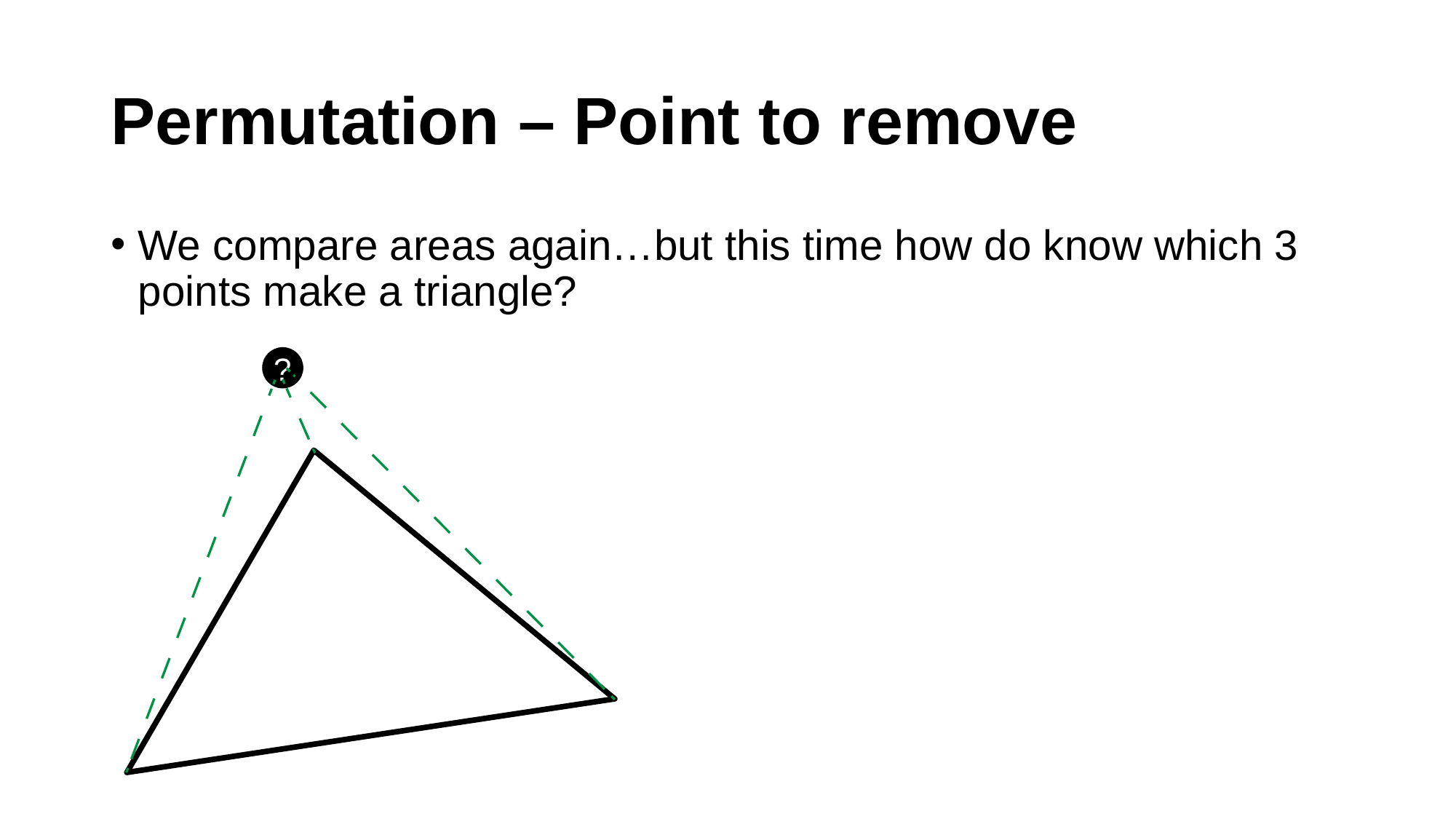

# Permutation – Point to remove
We compare areas again…but this time how do know which 3 points make a triangle?

?